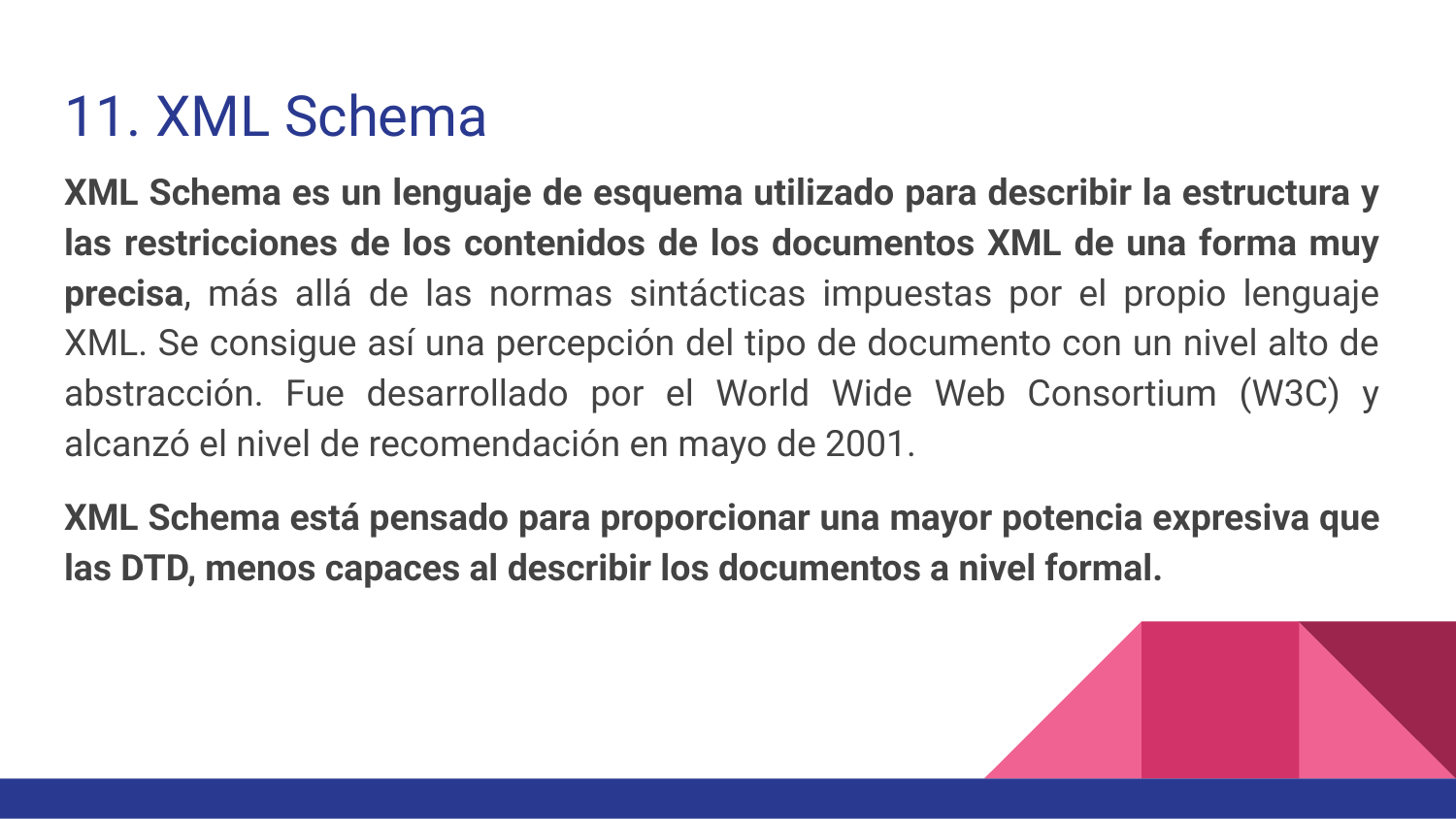

# 11. XML Schema
XML Schema es un lenguaje de esquema utilizado para describir la estructura y las restricciones de los contenidos de los documentos XML de una forma muy precisa, más allá de las normas sintácticas impuestas por el propio lenguaje XML. Se consigue así una percepción del tipo de documento con un nivel alto de abstracción. Fue desarrollado por el World Wide Web Consortium (W3C) y alcanzó el nivel de recomendación en mayo de 2001.
XML Schema está pensado para proporcionar una mayor potencia expresiva que las DTD, menos capaces al describir los documentos a nivel formal.